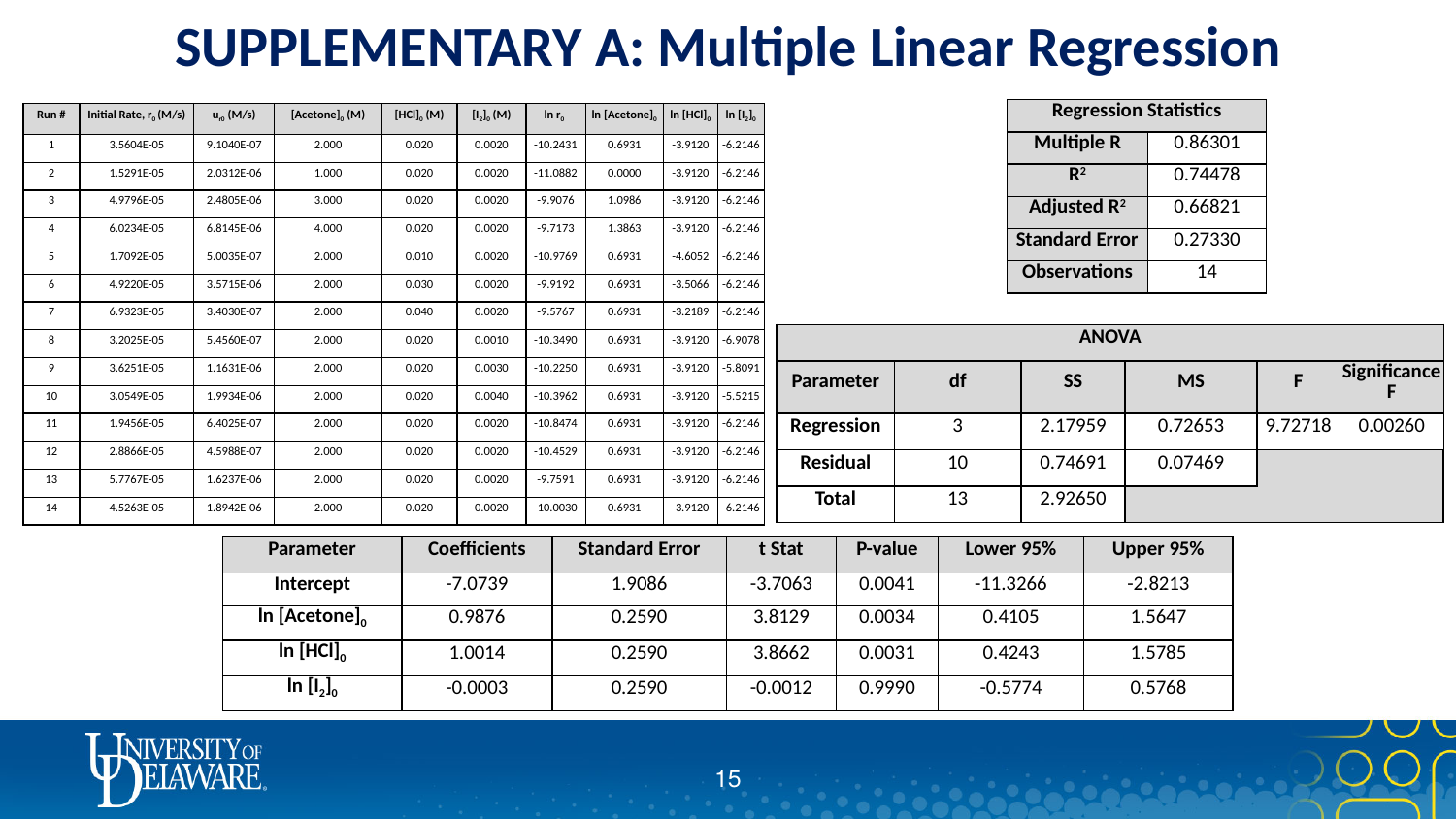

# SUPPLEMENTARY A: Multiple Linear Regression
| Regression Statistics |  |
| --- | --- |
| Multiple R | 0.86301 |
| R2 | 0.74478 |
| Adjusted R2 | 0.66821 |
| Standard Error | 0.27330 |
| Observations | 14 |
| Run # | Initial Rate, r0 (M/s) | ur0 (M/s) | [Acetone]0 (M) | [HCl]0 (M) | [I2]0 (M) | ln r0 | ln [Acetone]0 | ln [HCl]0 | ln [I2]0 |
| --- | --- | --- | --- | --- | --- | --- | --- | --- | --- |
| 1 | 3.5604E-05 | 9.1040E-07 | 2.000 | 0.020 | 0.0020 | -10.2431 | 0.6931 | -3.9120 | -6.2146 |
| 2 | 1.5291E-05 | 2.0312E-06 | 1.000 | 0.020 | 0.0020 | -11.0882 | 0.0000 | -3.9120 | -6.2146 |
| 3 | 4.9796E-05 | 2.4805E-06 | 3.000 | 0.020 | 0.0020 | -9.9076 | 1.0986 | -3.9120 | -6.2146 |
| 4 | 6.0234E-05 | 6.8145E-06 | 4.000 | 0.020 | 0.0020 | -9.7173 | 1.3863 | -3.9120 | -6.2146 |
| 5 | 1.7092E-05 | 5.0035E-07 | 2.000 | 0.010 | 0.0020 | -10.9769 | 0.6931 | -4.6052 | -6.2146 |
| 6 | 4.9220E-05 | 3.5715E-06 | 2.000 | 0.030 | 0.0020 | -9.9192 | 0.6931 | -3.5066 | -6.2146 |
| 7 | 6.9323E-05 | 3.4030E-07 | 2.000 | 0.040 | 0.0020 | -9.5767 | 0.6931 | -3.2189 | -6.2146 |
| 8 | 3.2025E-05 | 5.4560E-07 | 2.000 | 0.020 | 0.0010 | -10.3490 | 0.6931 | -3.9120 | -6.9078 |
| 9 | 3.6251E-05 | 1.1631E-06 | 2.000 | 0.020 | 0.0030 | -10.2250 | 0.6931 | -3.9120 | -5.8091 |
| 10 | 3.0549E-05 | 1.9934E-06 | 2.000 | 0.020 | 0.0040 | -10.3962 | 0.6931 | -3.9120 | -5.5215 |
| 11 | 1.9456E-05 | 6.4025E-07 | 2.000 | 0.020 | 0.0020 | -10.8474 | 0.6931 | -3.9120 | -6.2146 |
| 12 | 2.8866E-05 | 4.5988E-07 | 2.000 | 0.020 | 0.0020 | -10.4529 | 0.6931 | -3.9120 | -6.2146 |
| 13 | 5.7767E-05 | 1.6237E-06 | 2.000 | 0.020 | 0.0020 | -9.7591 | 0.6931 | -3.9120 | -6.2146 |
| 14 | 4.5263E-05 | 1.8942E-06 | 2.000 | 0.020 | 0.0020 | -10.0030 | 0.6931 | -3.9120 | -6.2146 |
| ANOVA |  |  |  |  |  |
| --- | --- | --- | --- | --- | --- |
| Parameter | df | SS | MS | F | Significance F |
| Regression | 3 | 2.17959 | 0.72653 | 9.72718 | 0.00260 |
| Residual | 10 | 0.74691 | 0.07469 |  |  |
| Total | 13 | 2.92650 |  |  |  |
| Parameter | Coefficients | Standard Error | t Stat | P-value | Lower 95% | Upper 95% |
| --- | --- | --- | --- | --- | --- | --- |
| Intercept | -7.0739 | 1.9086 | -3.7063 | 0.0041 | -11.3266 | -2.8213 |
| ln [Acetone]0 | 0.9876 | 0.2590 | 3.8129 | 0.0034 | 0.4105 | 1.5647 |
| ln [HCl]0 | 1.0014 | 0.2590 | 3.8662 | 0.0031 | 0.4243 | 1.5785 |
| ln [I2]0 | -0.0003 | 0.2590 | -0.0012 | 0.9990 | -0.5774 | 0.5768 |
15